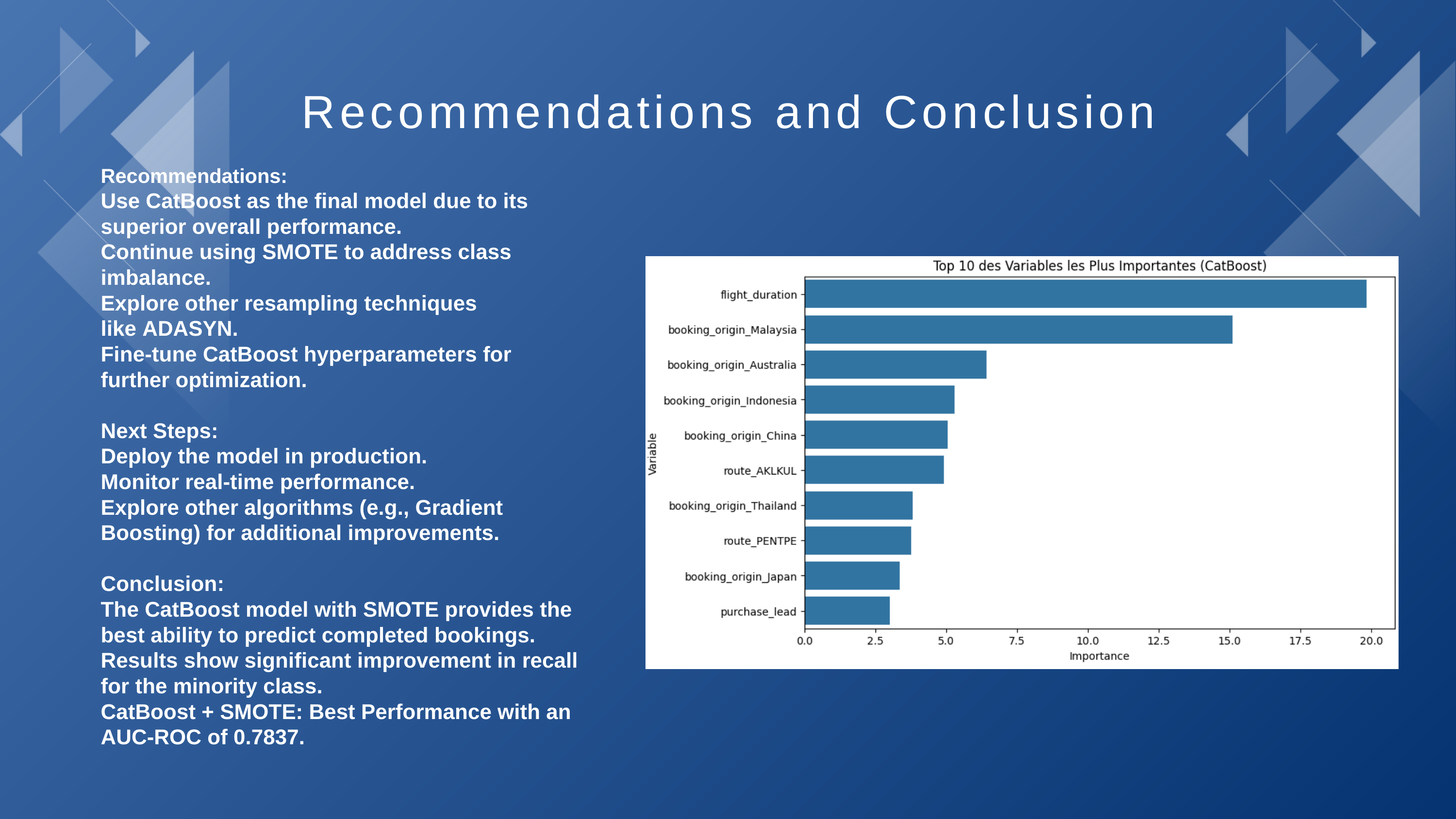

Recommendations and Conclusion

Recommendations:
Use CatBoost as the final model due to its superior overall performance.
Continue using SMOTE to address class imbalance.
Explore other resampling techniques like ADASYN.
Fine-tune CatBoost hyperparameters for further optimization.

Next Steps:
Deploy the model in production.
Monitor real-time performance.
Explore other algorithms (e.g., Gradient Boosting) for additional improvements.

Conclusion:
The CatBoost model with SMOTE provides the best ability to predict completed bookings.
Results show significant improvement in recall for the minority class.
CatBoost + SMOTE: Best Performance with an AUC-ROC of 0.7837.